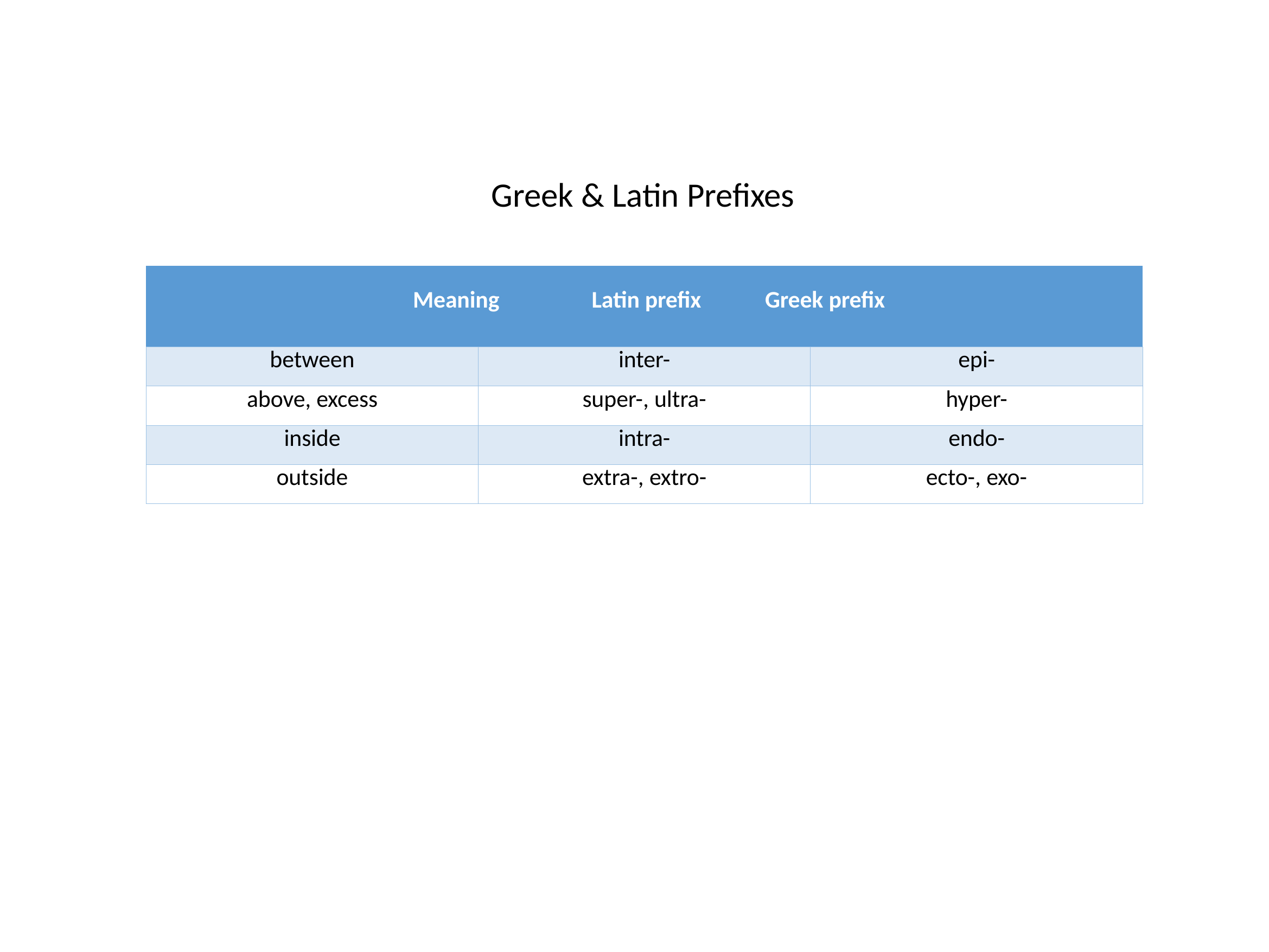

Greek & Latin Prefixes
| Meaning Latin prefix Greek prefix |  |  |
| --- | --- | --- |
| between | inter- | epi- |
| above, excess | super-, ultra- | hyper- |
| inside | intra- | endo- |
| outside | extra-, extro- | ecto-, exo- |